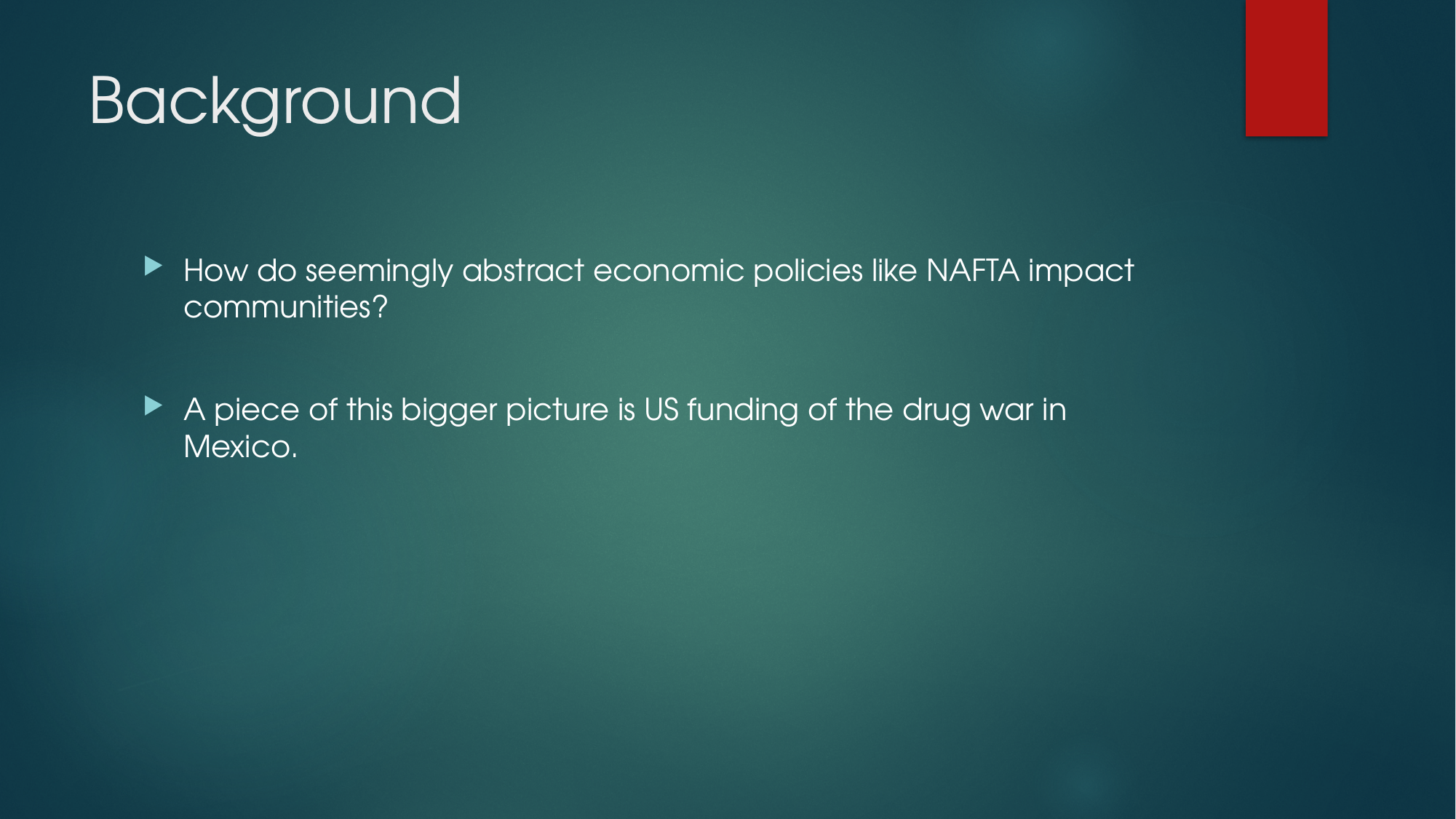

# Background
How do seemingly abstract economic policies like NAFTA impact communities?

A piece of this bigger picture is US funding of the drug war in Mexico.